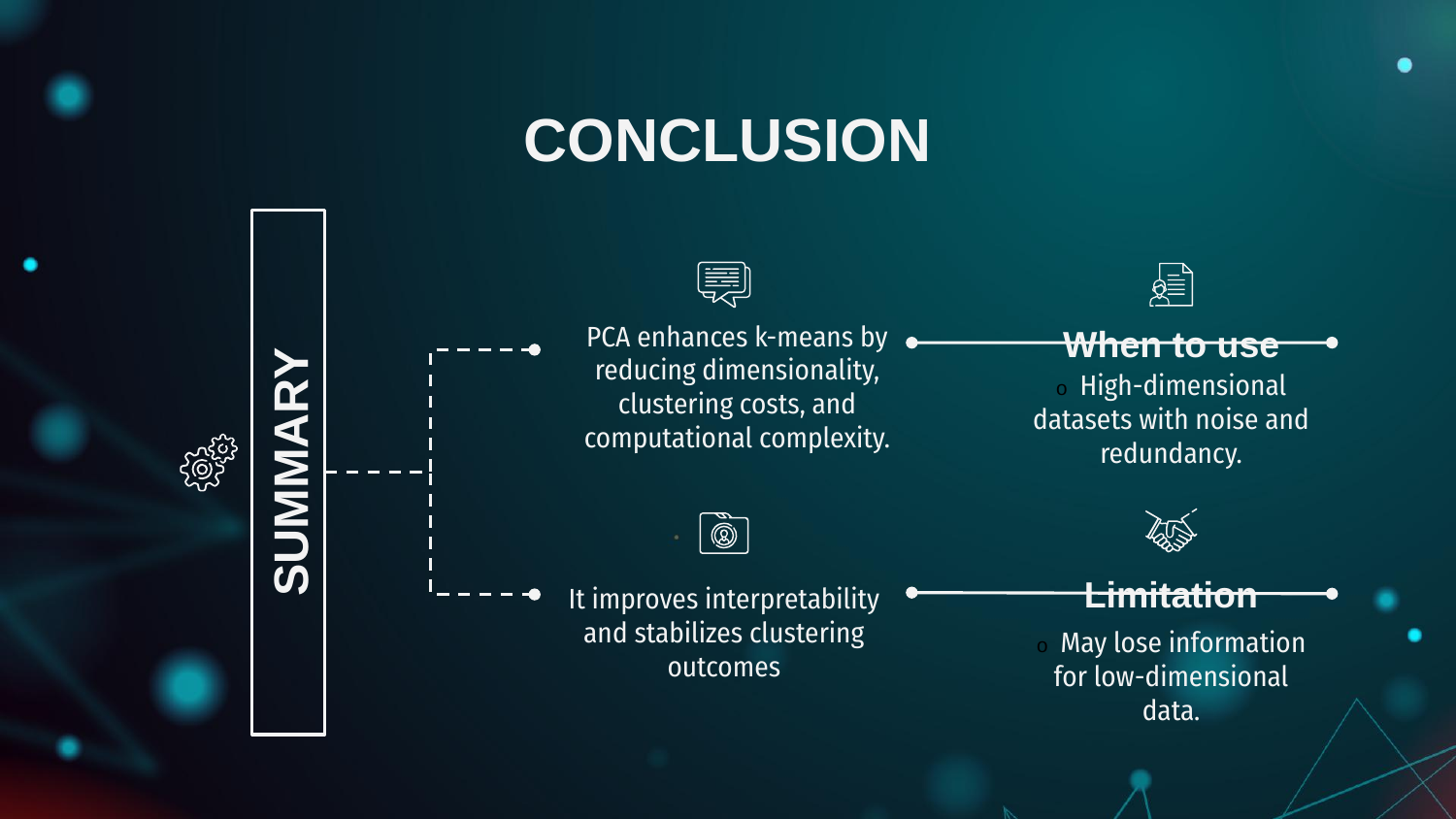

# CONCLUSION

PCA enhances k-means by reducing dimensionality, clustering costs, and computational complexity.

When to use
o High-dimensional datasets with noise and redundancy.

SUMMARY

Limitation
o May lose information for low-dimensional data.

It improves interpretability and stabilizes clustering outcomes